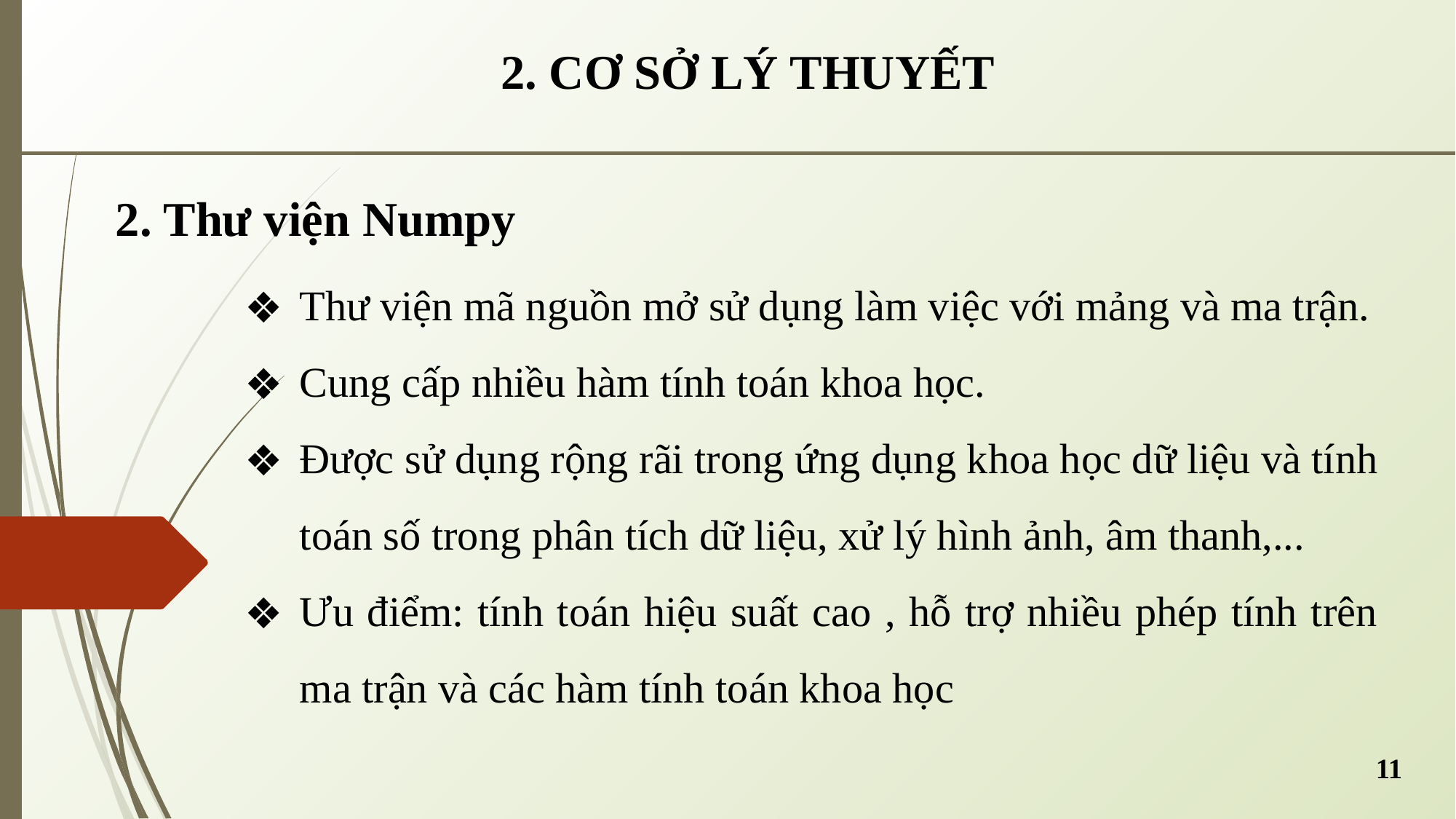

2. CƠ SỞ LÝ THUYẾT
2. Thư viện Numpy
Thư viện mã nguồn mở sử dụng làm việc với mảng và ma trận.
Cung cấp nhiều hàm tính toán khoa học.
Được sử dụng rộng rãi trong ứng dụng khoa học dữ liệu và tính toán số trong phân tích dữ liệu, xử lý hình ảnh, âm thanh,...
Ưu điểm: tính toán hiệu suất cao , hỗ trợ nhiều phép tính trên ma trận và các hàm tính toán khoa học
11